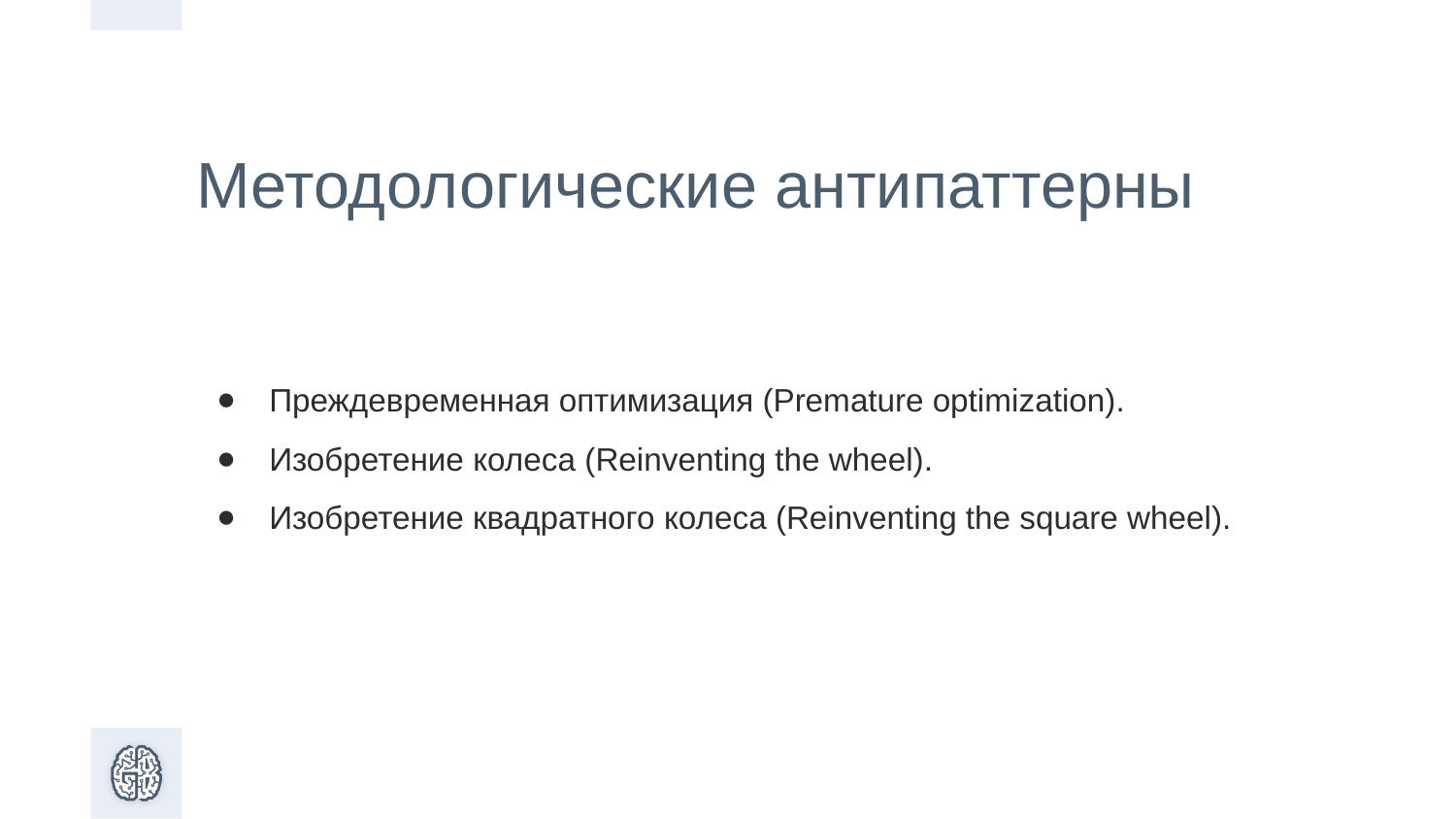

Методологические антипаттерны
Преждевременная оптимизация (Premature optimization).
Изобретение колеса (Reinventing the wheel).
Изобретение квадратного колеса (Reinventing the square wheel).